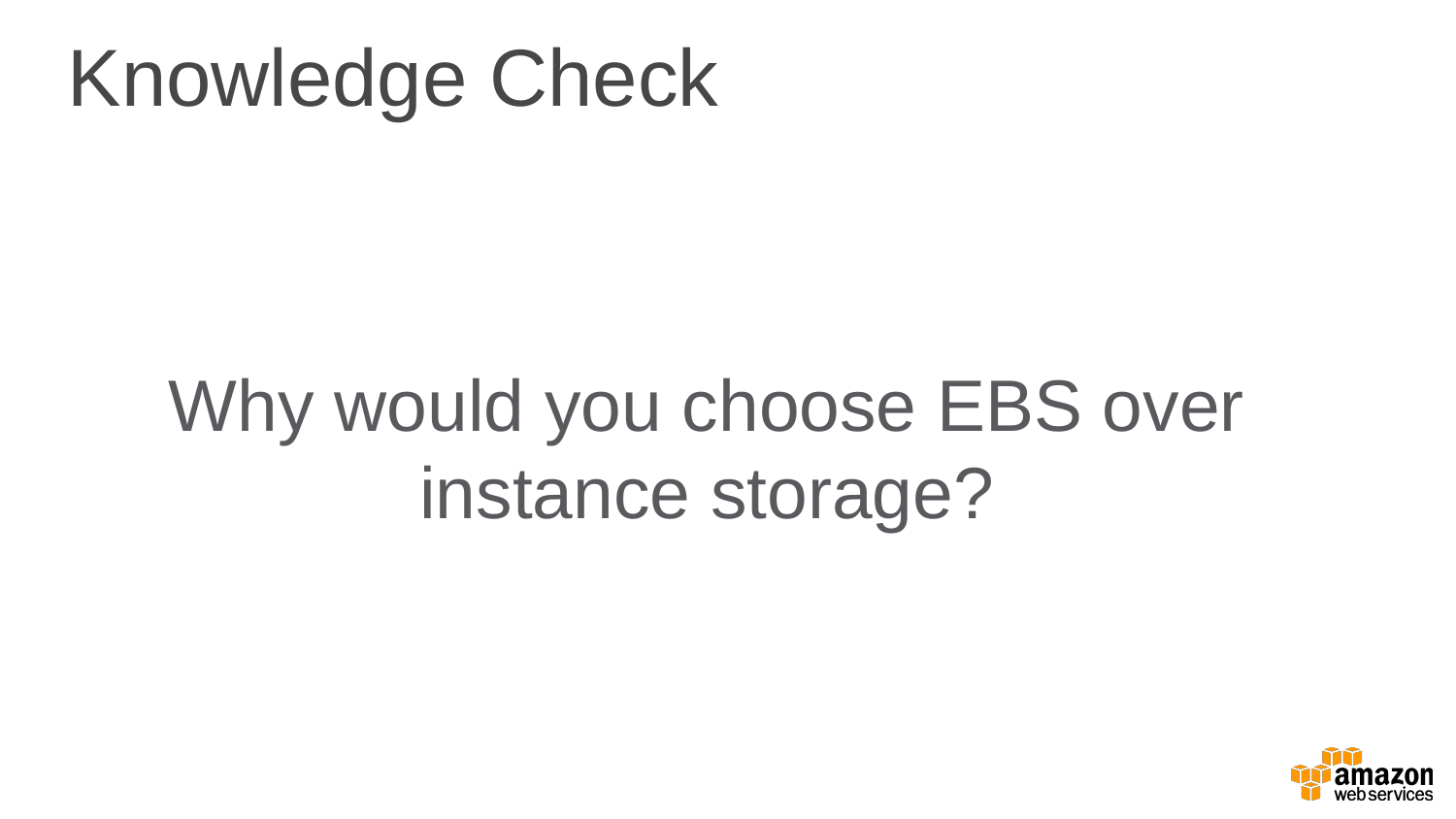

Knowledge Check
Why would you choose EBS over instance storage?